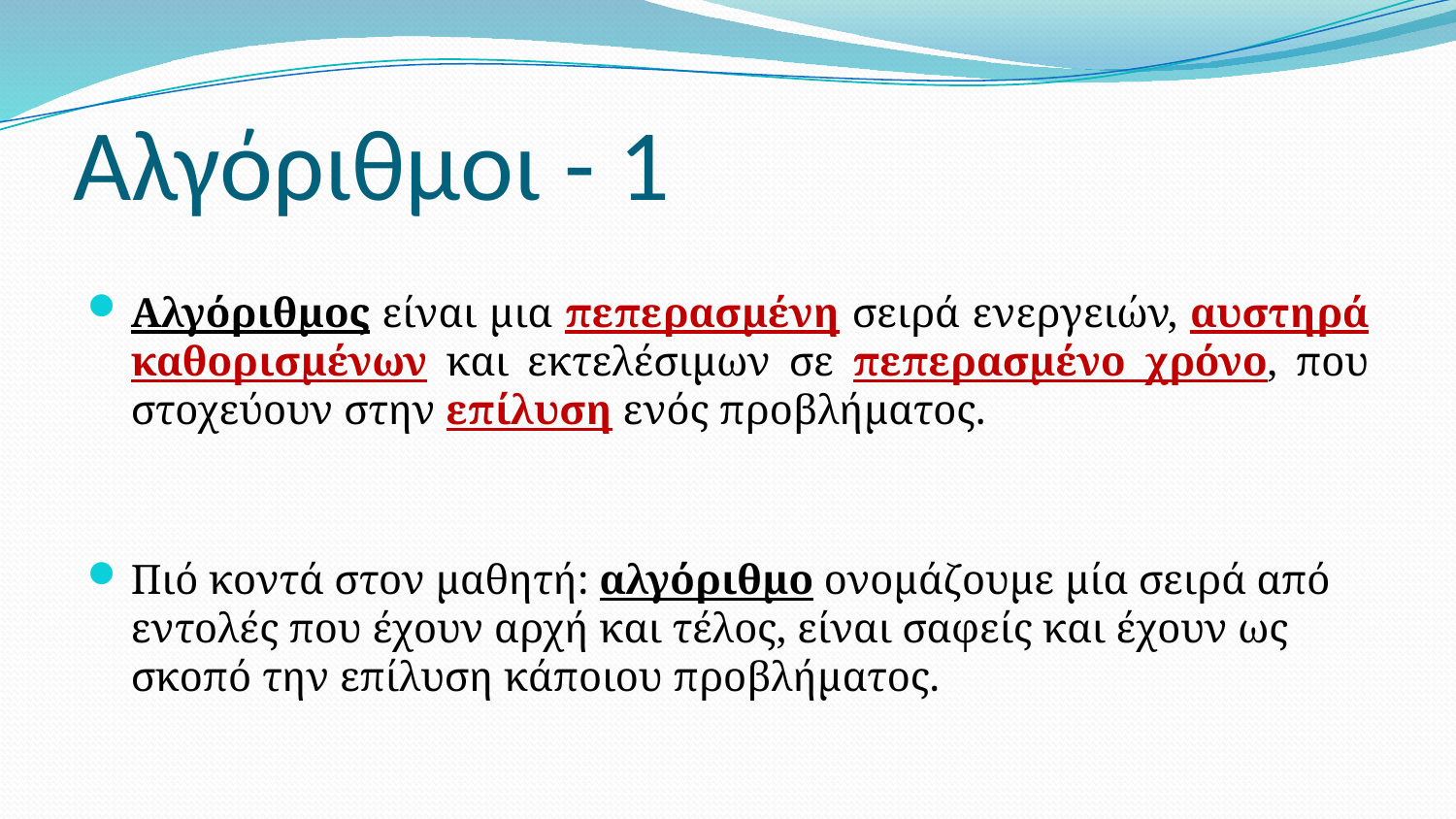

# Αλγόριθμοι - 1
Αλγόριθμος είναι μια πεπερασμένη σειρά ενεργειών, αυστηρά καθορισμένων και εκτελέσιμων σε πεπερασμένο χρόνο, που στοχεύουν στην επίλυση ενός προβλήματος.

Πιό κοντά στον μαθητή: αλγόριθμο ονομάζουμε μία σειρά από εντολές που έχουν αρχή και τέλος, είναι σαφείς και έχουν ως σκοπό την επίλυση κάποιου προβλήματος.